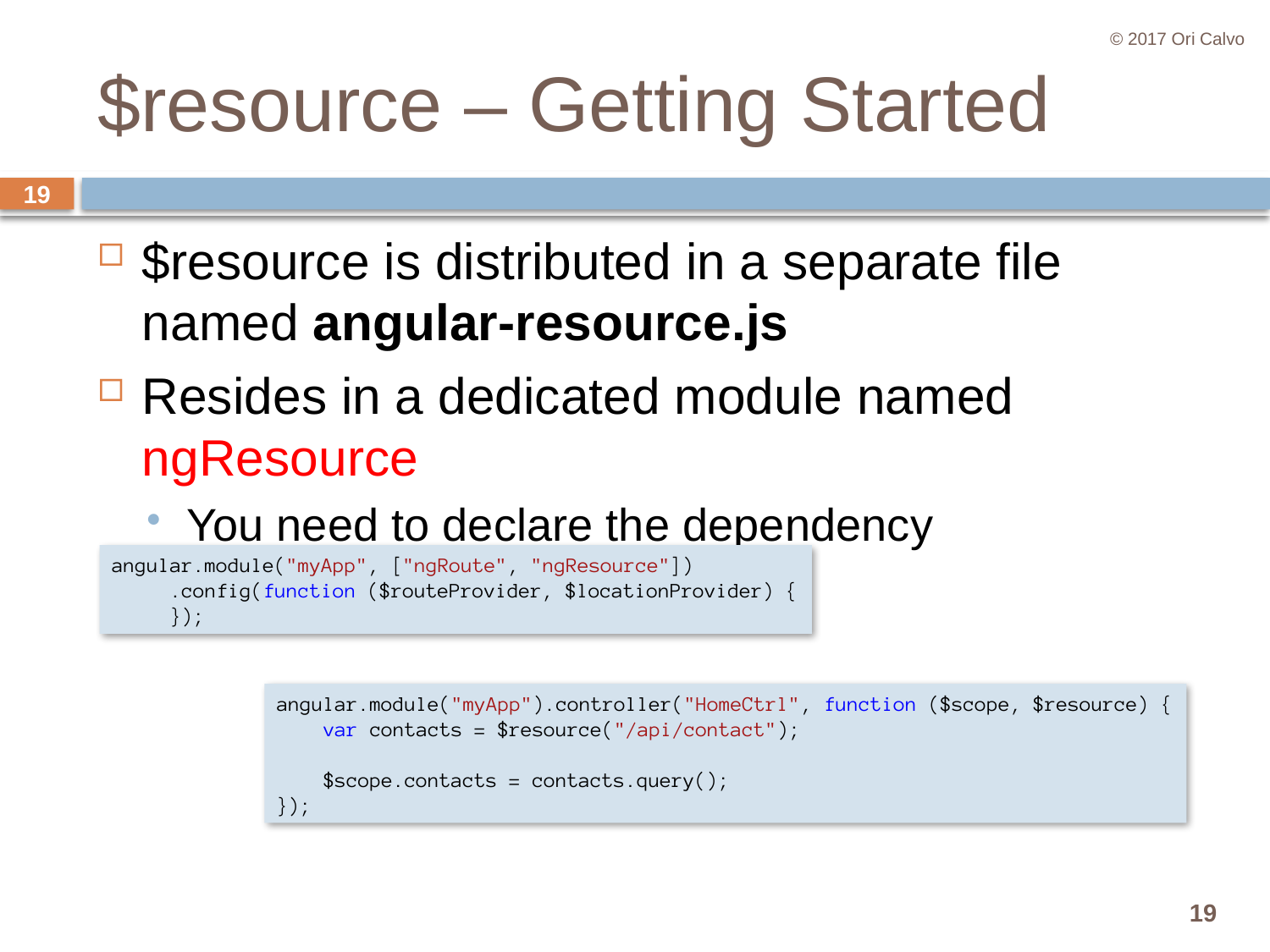

© 2017 Ori Calvo
# $resource – Getting Started
19
$resource is distributed in a separate file named angular-resource.js
Resides in a dedicated module named ngResource
You need to declare the dependency
angular.module("myApp", ["ngRoute", "ngResource"])
     .config(function ($routeProvider, $locationProvider) {
     });
angular.module("myApp").controller("HomeCtrl", function ($scope, $resource) {
    var contacts = $resource("/api/contact");

    $scope.contacts = contacts.query();
});